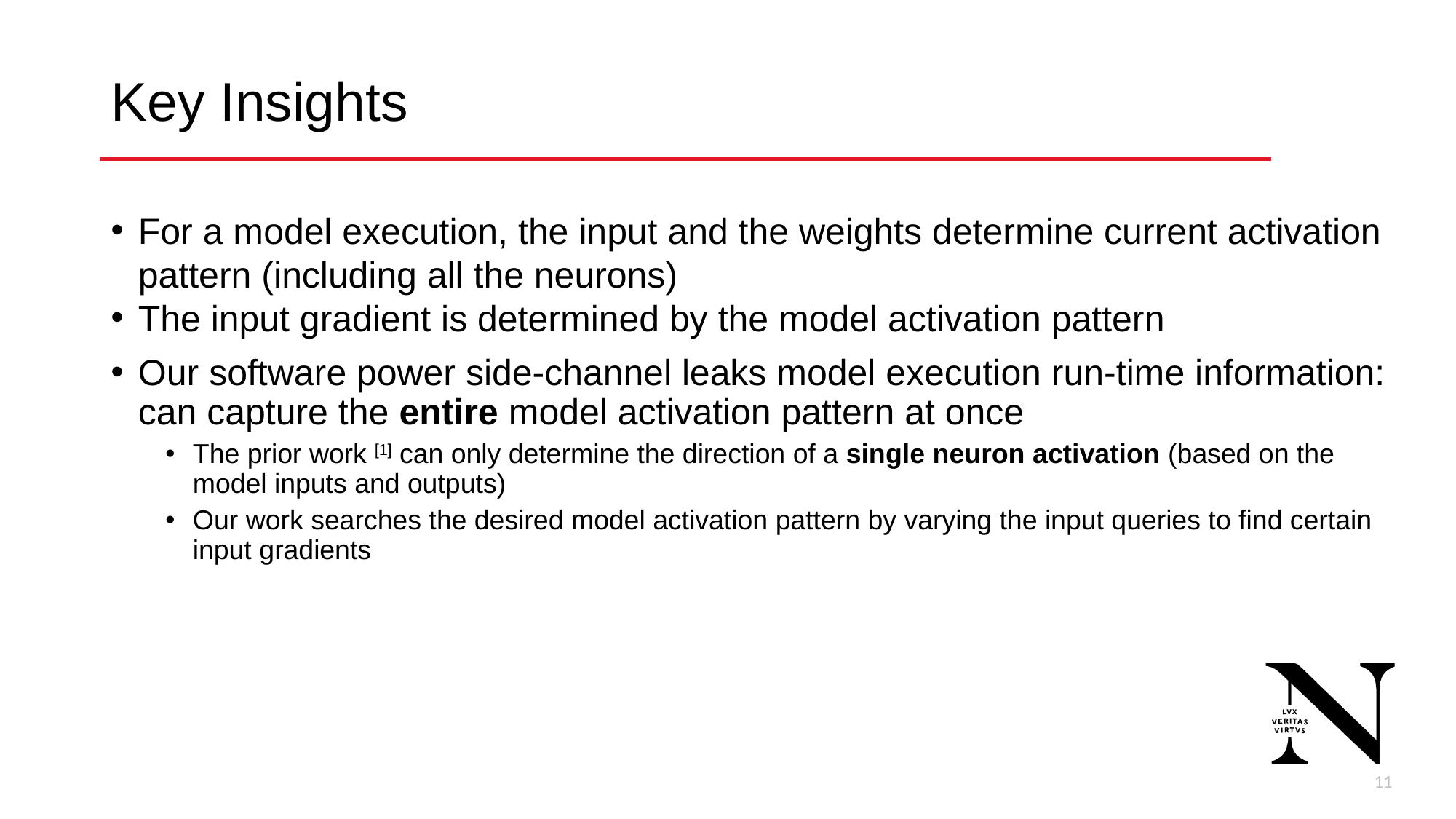

# Key Insights
For a model execution, the input and the weights determine current activation pattern (including all the neurons)
The input gradient is determined by the model activation pattern
Our software power side-channel leaks model execution run-time information: can capture the entire model activation pattern at once
The prior work [1] can only determine the direction of a single neuron activation (based on the model inputs and outputs)
Our work searches the desired model activation pattern by varying the input queries to find certain input gradients

11